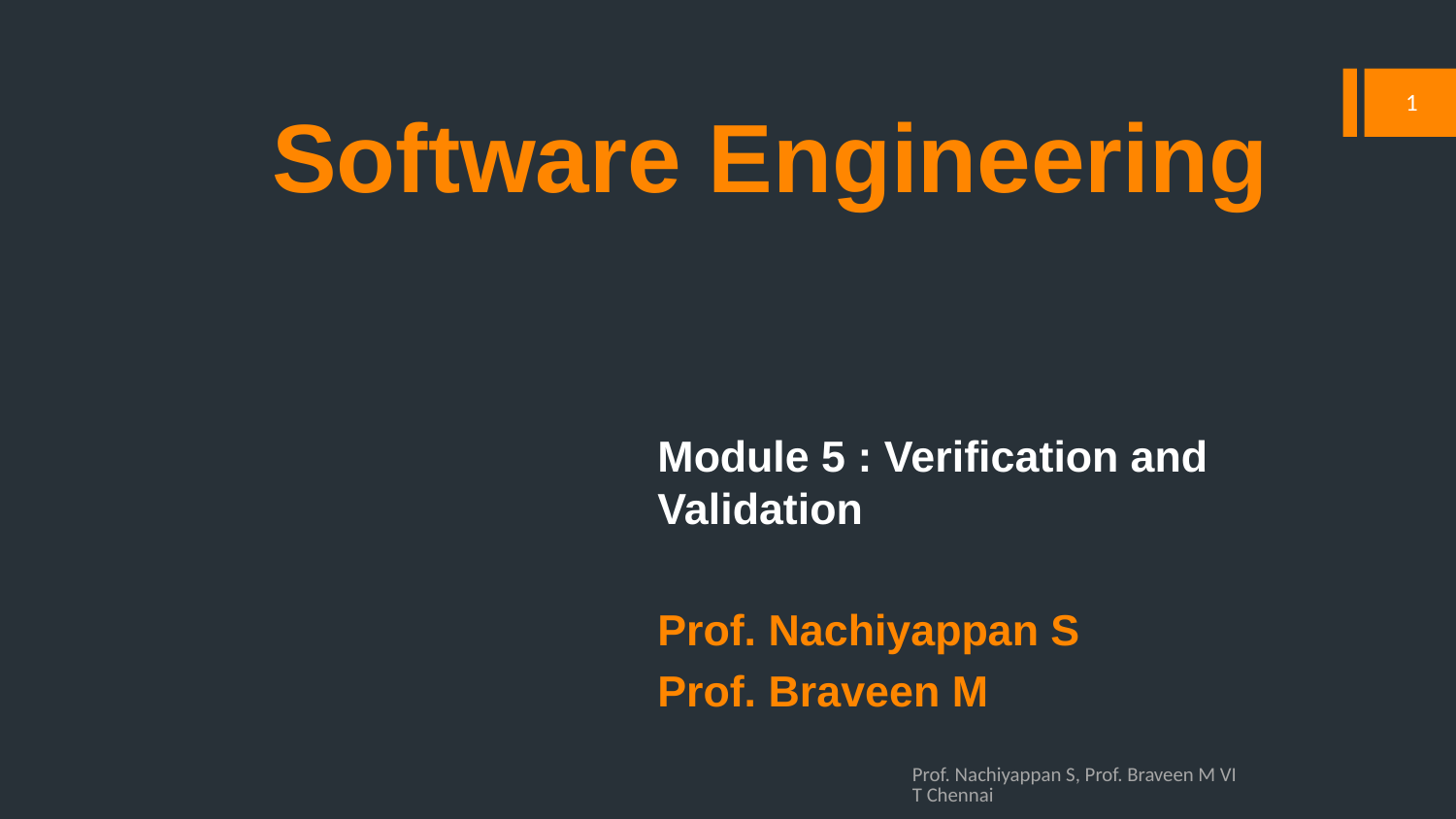

# Software Engineering
1
Module 5 : Verification and Validation

Prof. Nachiyappan S
Prof. Braveen M
Prof. Nachiyappan S, Prof. Braveen M VIT Chennai